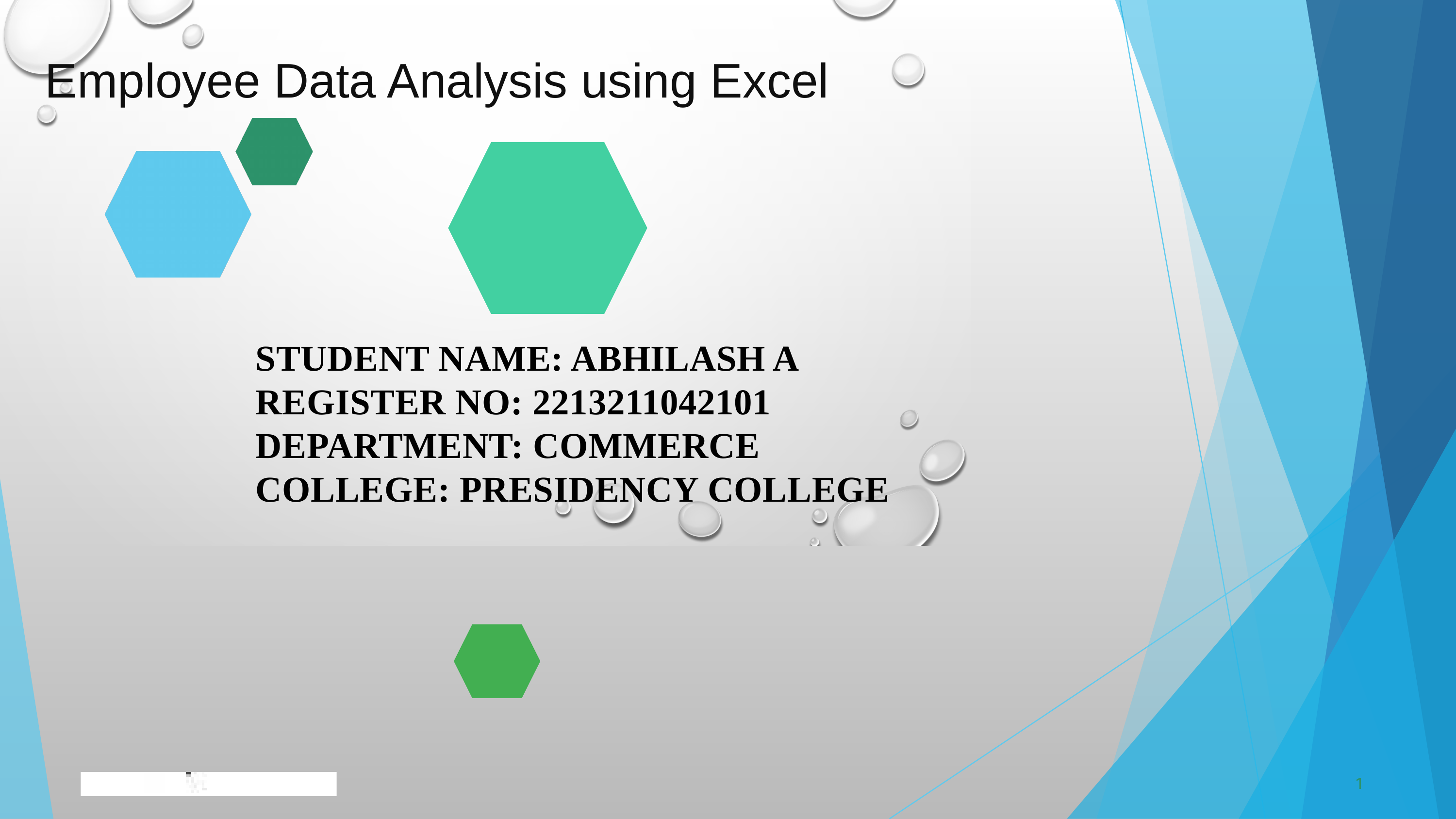

Employee Data Analysis using Excel

STUDENT NAME: ABHILASH A
REGISTER NO: 2213211042101
DEPARTMENT: COMMERCE
COLLEGE: PRESIDENCY COLLEGE

1